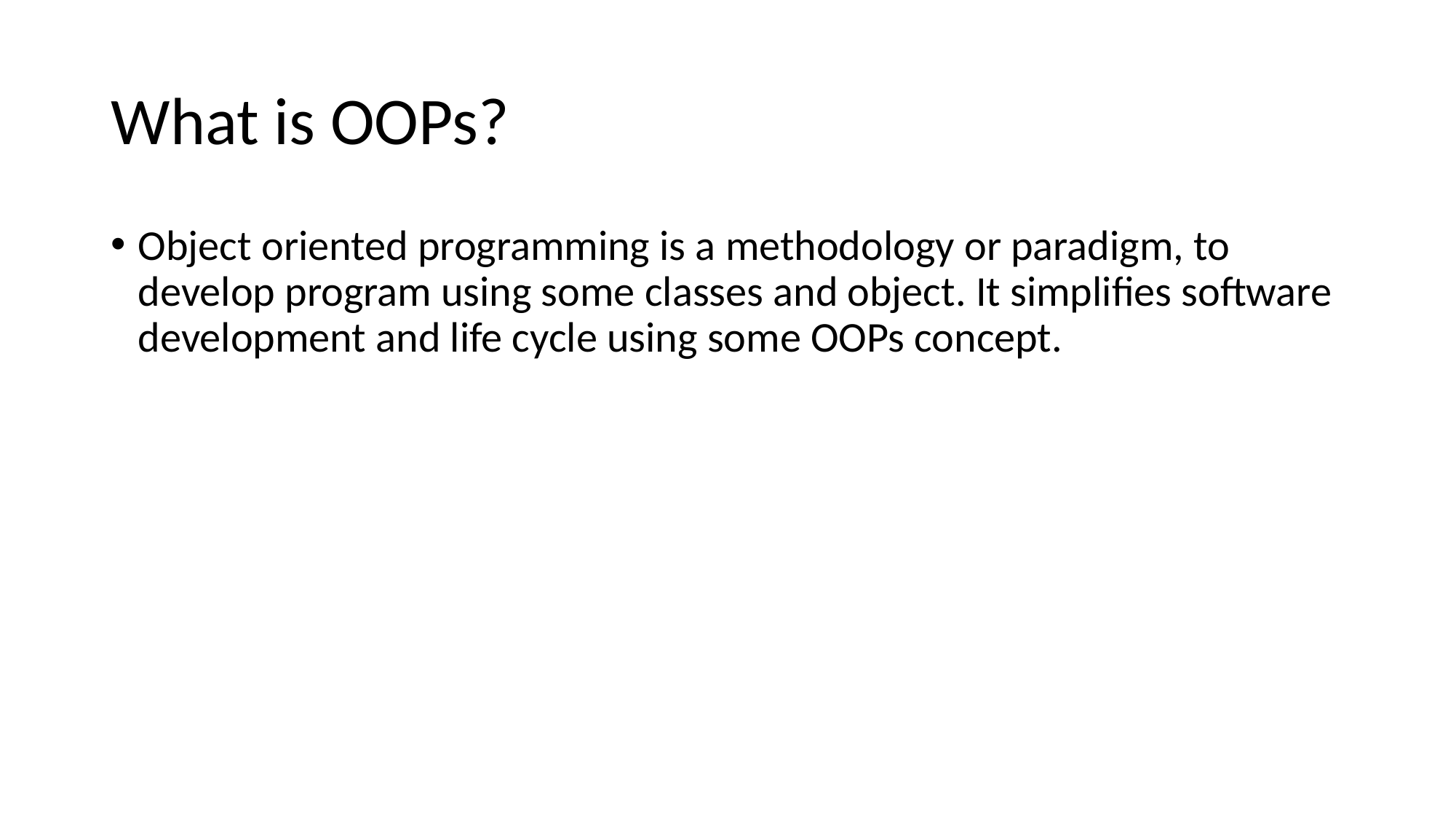

# What is OOPs?
Object oriented programming is a methodology or paradigm, to develop program using some classes and object. It simplifies software development and life cycle using some OOPs concept.